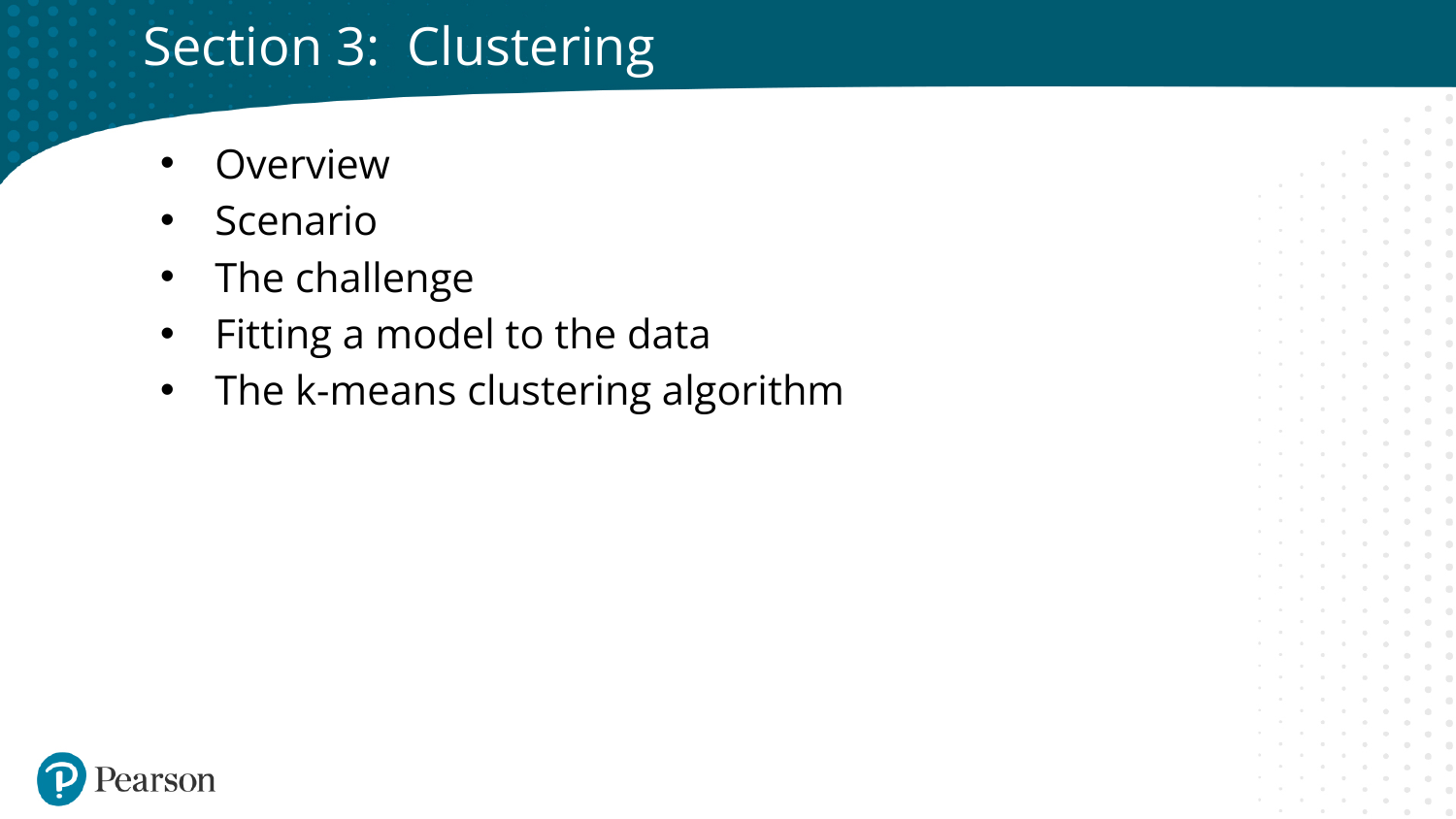

# Section 3:  Clustering
Overview
Scenario
The challenge
Fitting a model to the data
The k-means clustering algorithm